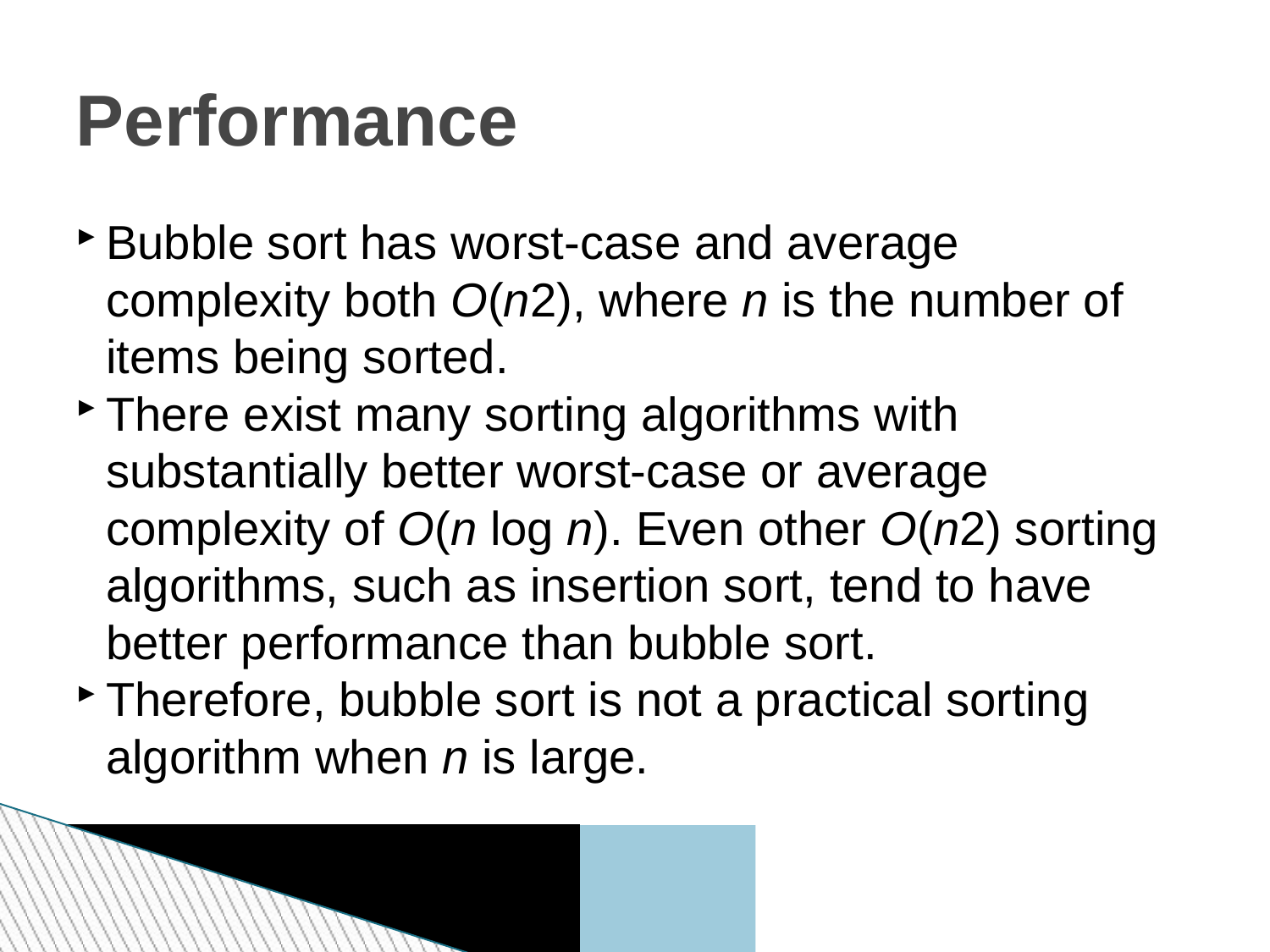

Performance
Bubble sort has worst-case and average complexity both О(n2), where n is the number of items being sorted.
There exist many sorting algorithms with substantially better worst-case or average complexity of O(n log n). Even other О(n2) sorting algorithms, such as insertion sort, tend to have better performance than bubble sort.
Therefore, bubble sort is not a practical sorting algorithm when n is large.